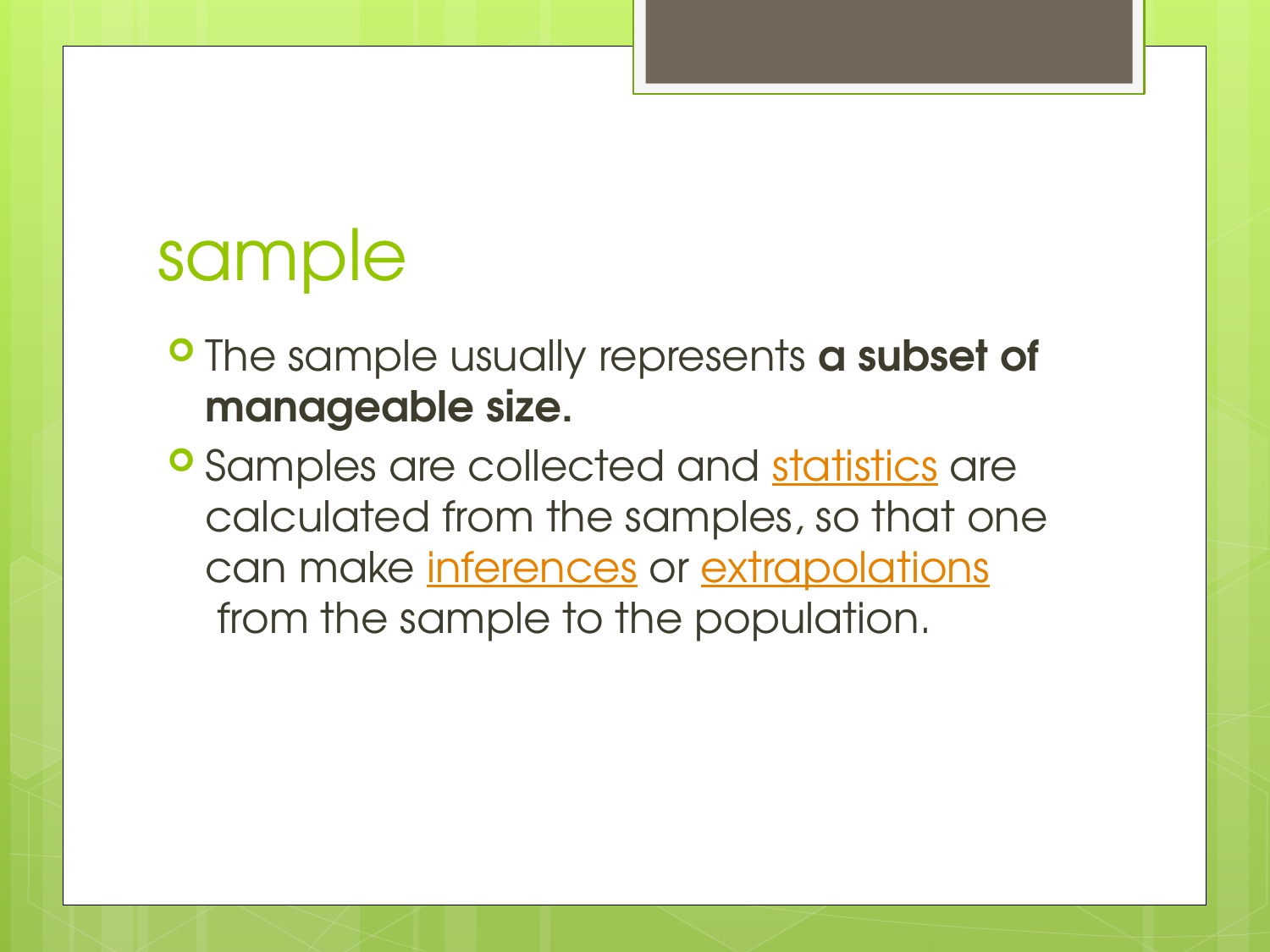

# sample
The sample usually represents a subset of manageable size.
Samples are collected and statistics are calculated from the samples, so that one can make inferences or extrapolations from the sample to the population.